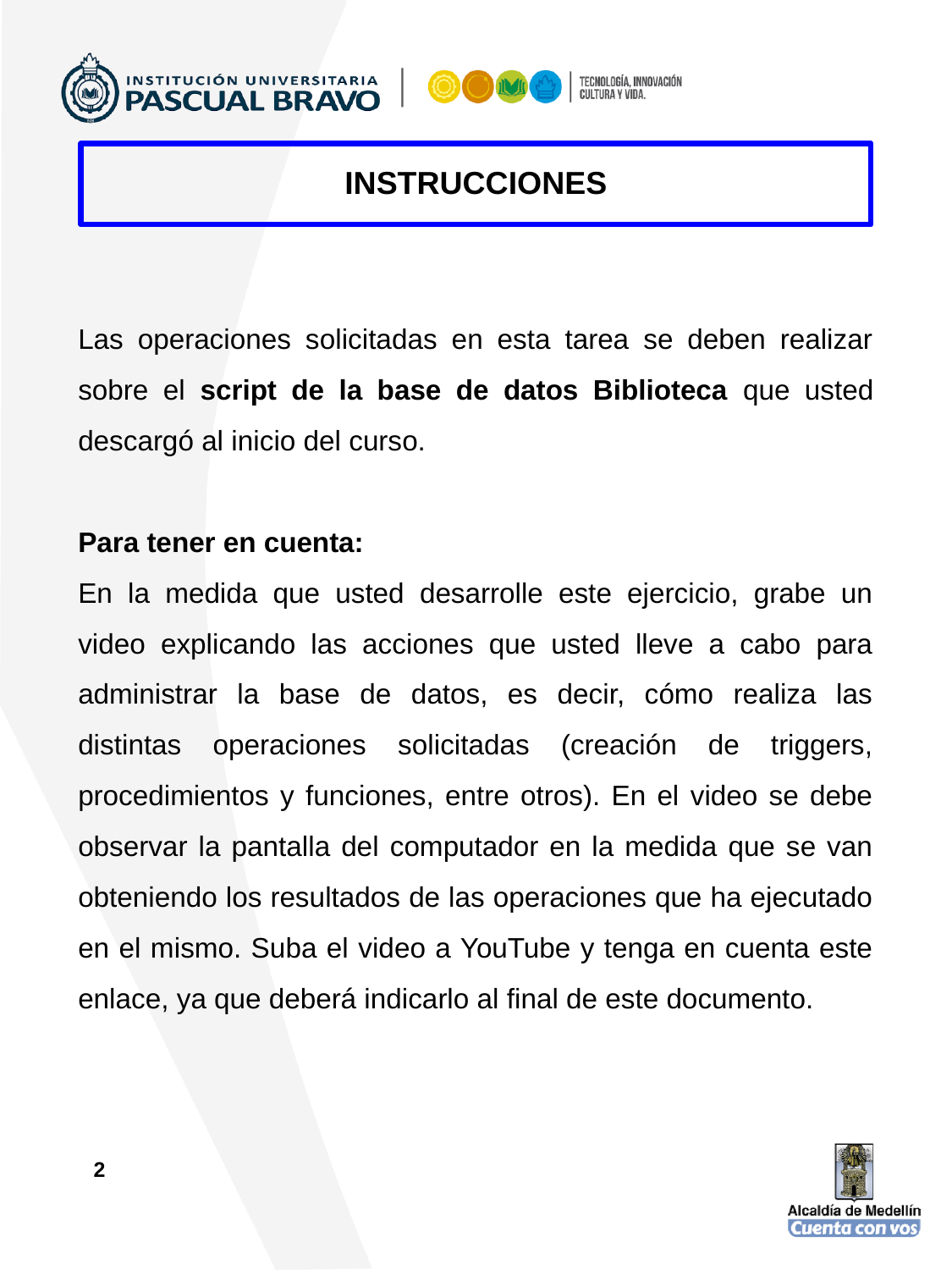

INSTRUCCIONES
Las operaciones solicitadas en esta tarea se deben realizar sobre el script de la base de datos Biblioteca que usted descargó al inicio del curso.

Para tener en cuenta:
En la medida que usted desarrolle este ejercicio, grabe un video explicando las acciones que usted lleve a cabo para administrar la base de datos, es decir, cómo realiza las distintas operaciones solicitadas (creación de triggers, procedimientos y funciones, entre otros). En el video se debe observar la pantalla del computador en la medida que se van obteniendo los resultados de las operaciones que ha ejecutado en el mismo. Suba el video a YouTube y tenga en cuenta este enlace, ya que deberá indicarlo al final de este documento.

2